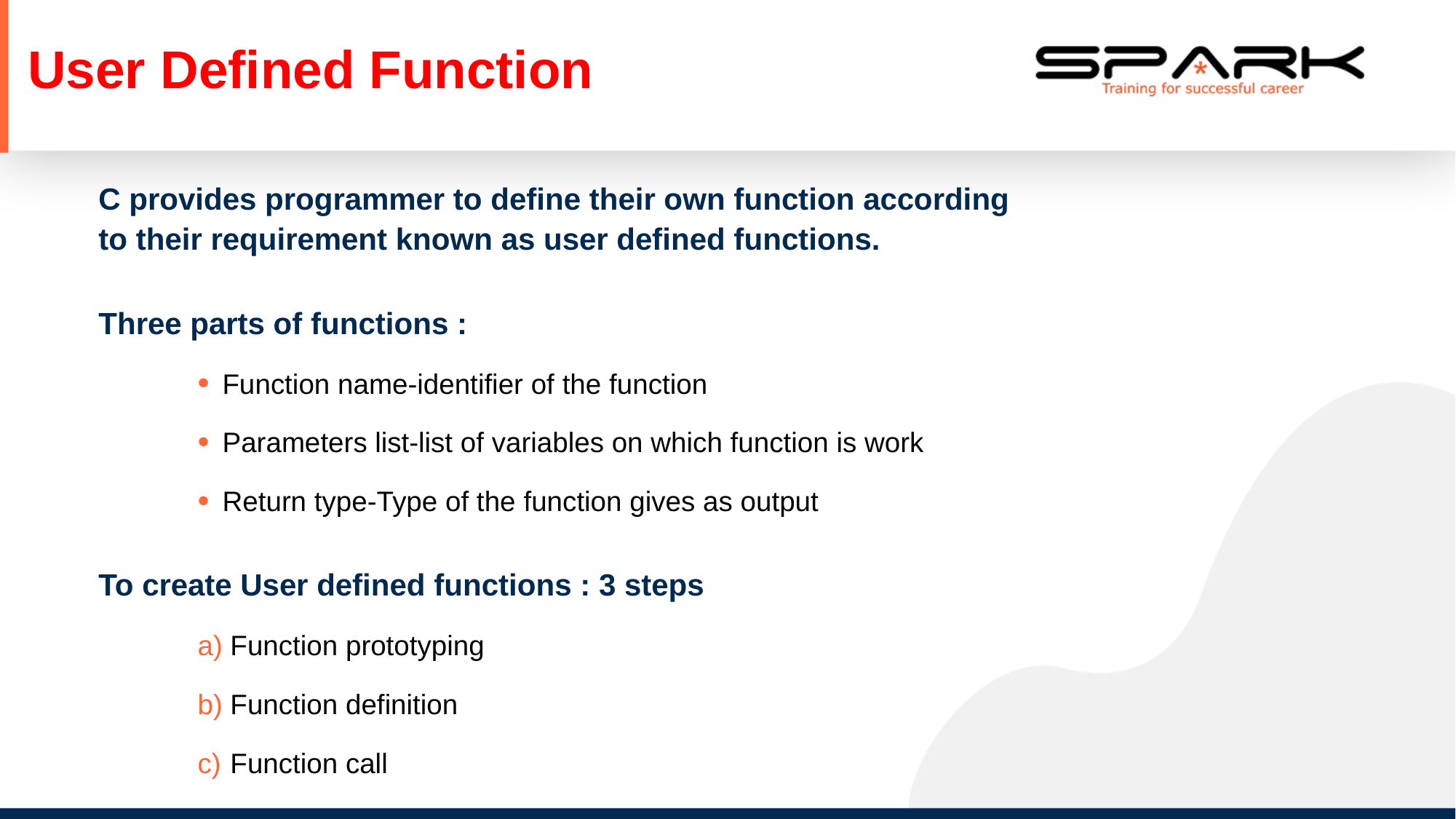

User Defined Function
C provides programmer to define their own function according
to their requirement known as user defined functions.

Three parts of functions :
Function name-identifier of the function
Parameters list-list of variables on which function is work
Return type-Type of the function gives as output

To create User defined functions : 3 steps
 Function prototyping
 Function definition
 Function call